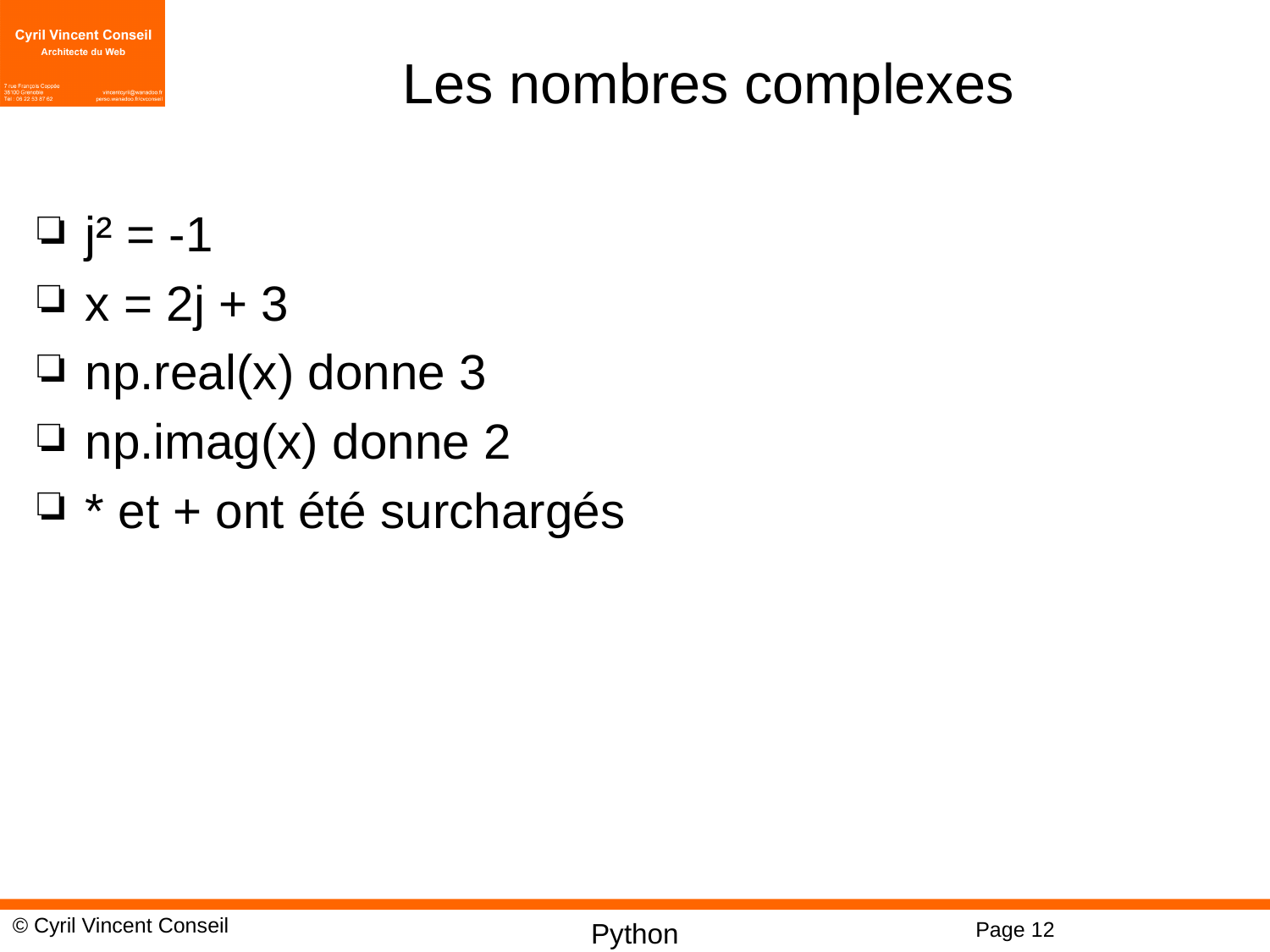

# Les nombres complexes
j² = -1
x = 2j + 3
np.real(x) donne 3
np.imag(x) donne 2
* et + ont été surchargés